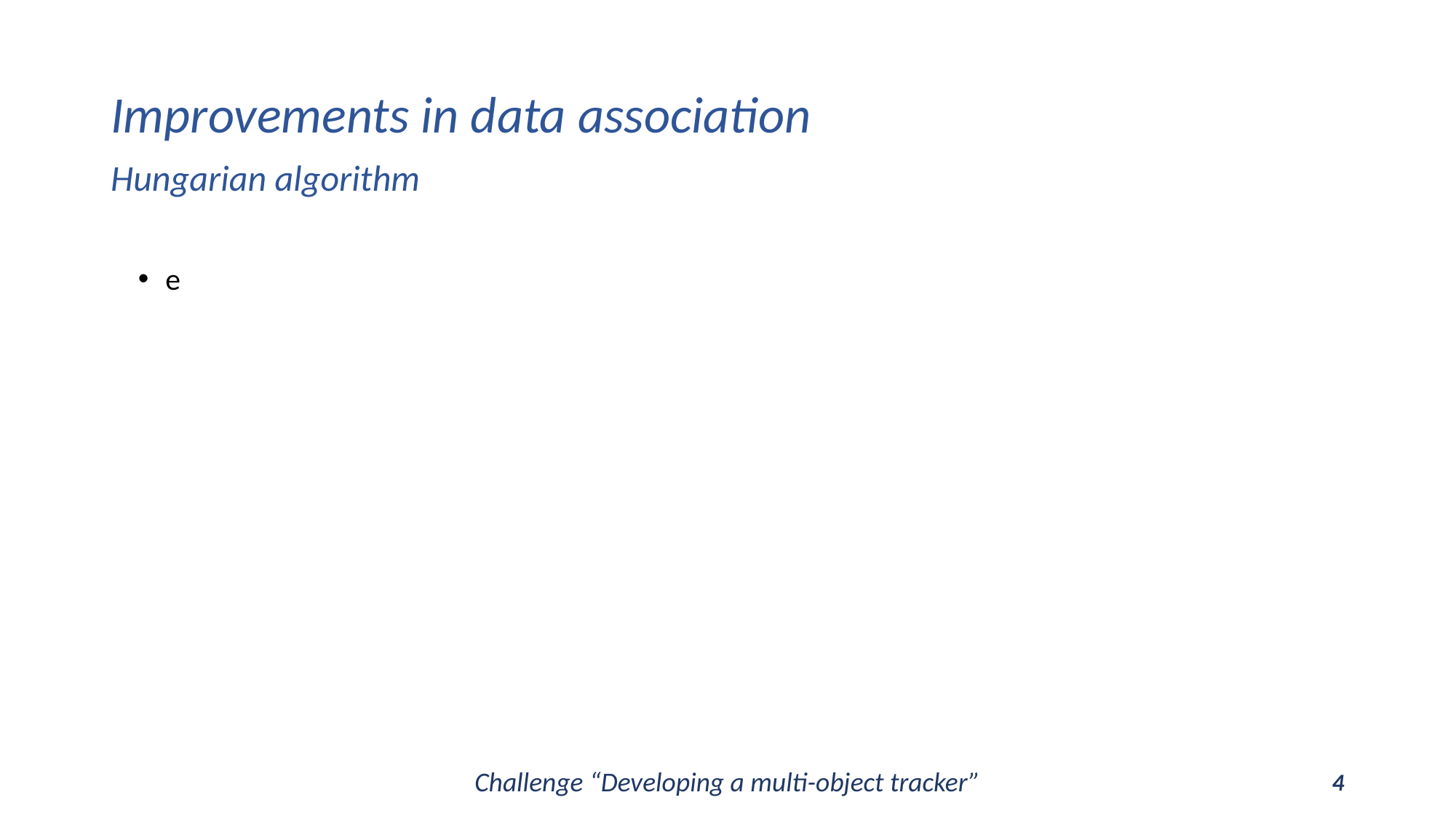

# Improvements in data association
Hungarian algorithm

e
Challenge “Developing a multi-object tracker”
4